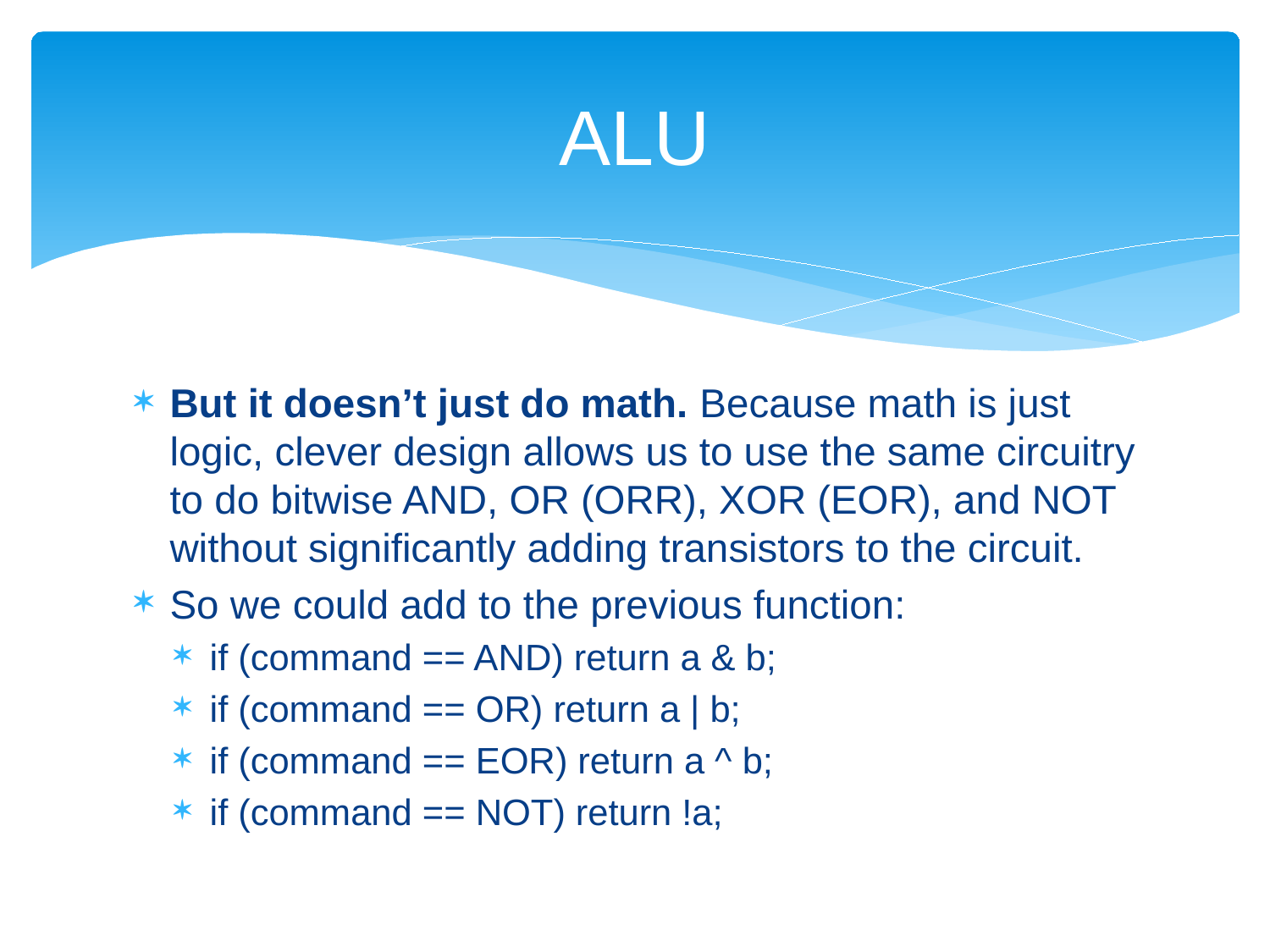

# ALU
But it doesn’t just do math. Because math is just logic, clever design allows us to use the same circuitry to do bitwise AND, OR (ORR), XOR (EOR), and NOT without significantly adding transistors to the circuit.
So we could add to the previous function:
if (command == AND) return a & b;
if (command == OR) return a | b;
if (command == EOR) return a ^ b;
if (command == NOT) return !a;